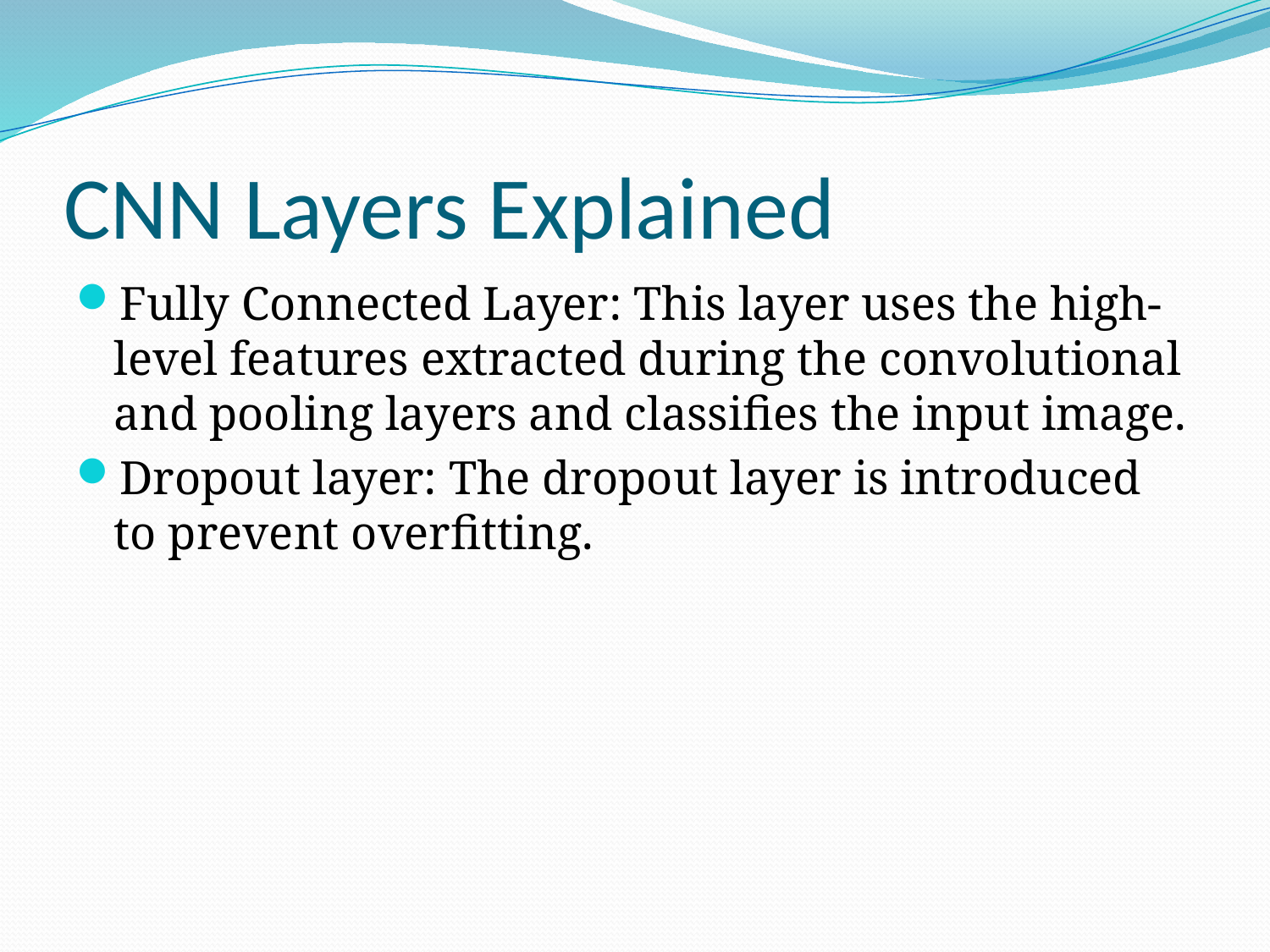

# CNN Layers Explained
Fully Connected Layer: This layer uses the high-level features extracted during the convolutional and pooling layers and classifies the input image.
Dropout layer: The dropout layer is introduced to prevent overfitting.